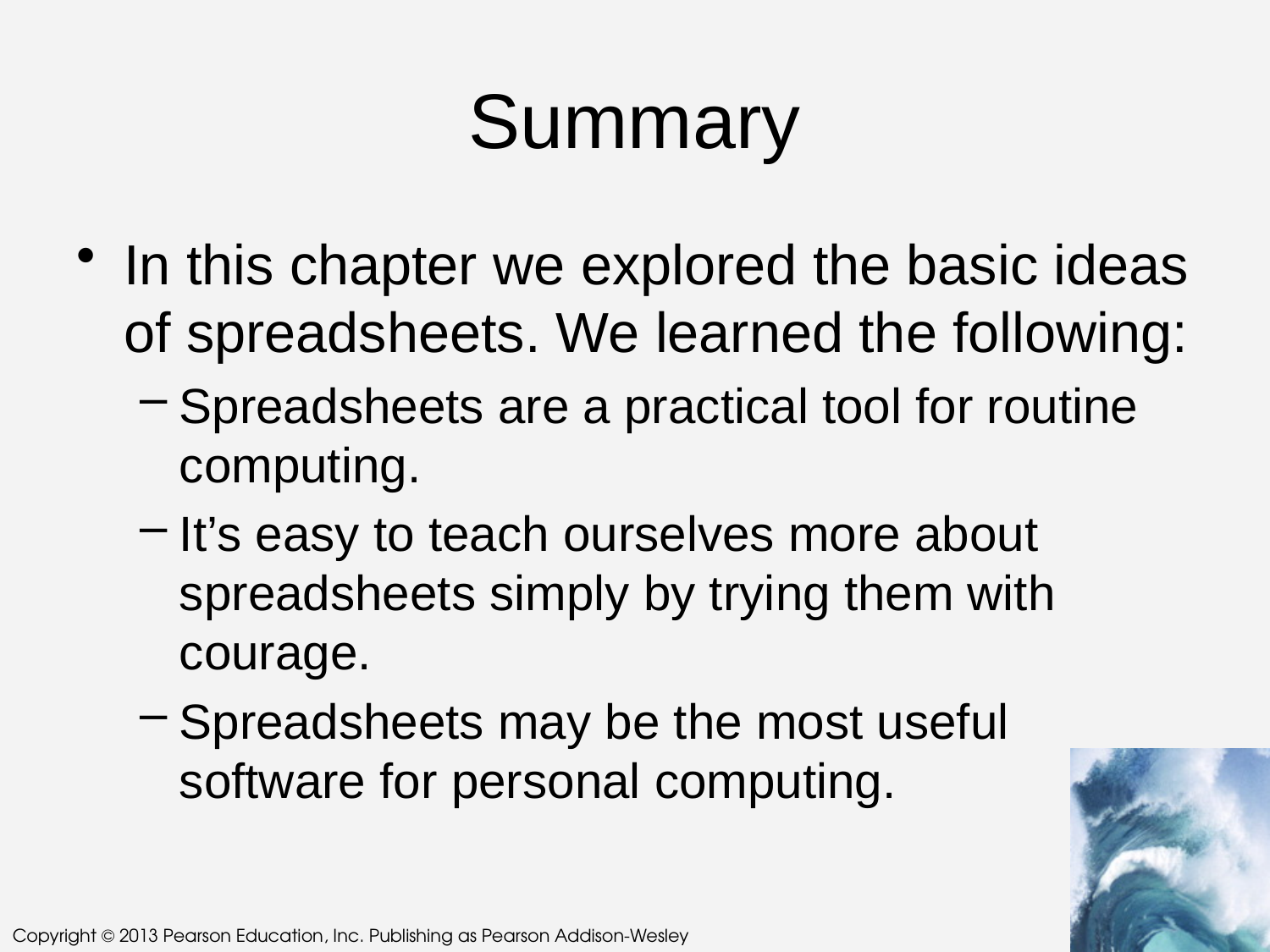

# Summary
In this chapter we explored the basic ideas of spreadsheets. We learned the following:
Spreadsheets are a practical tool for routine computing.
It’s easy to teach ourselves more about spreadsheets simply by trying them with courage.
Spreadsheets may be the most useful software for personal computing.